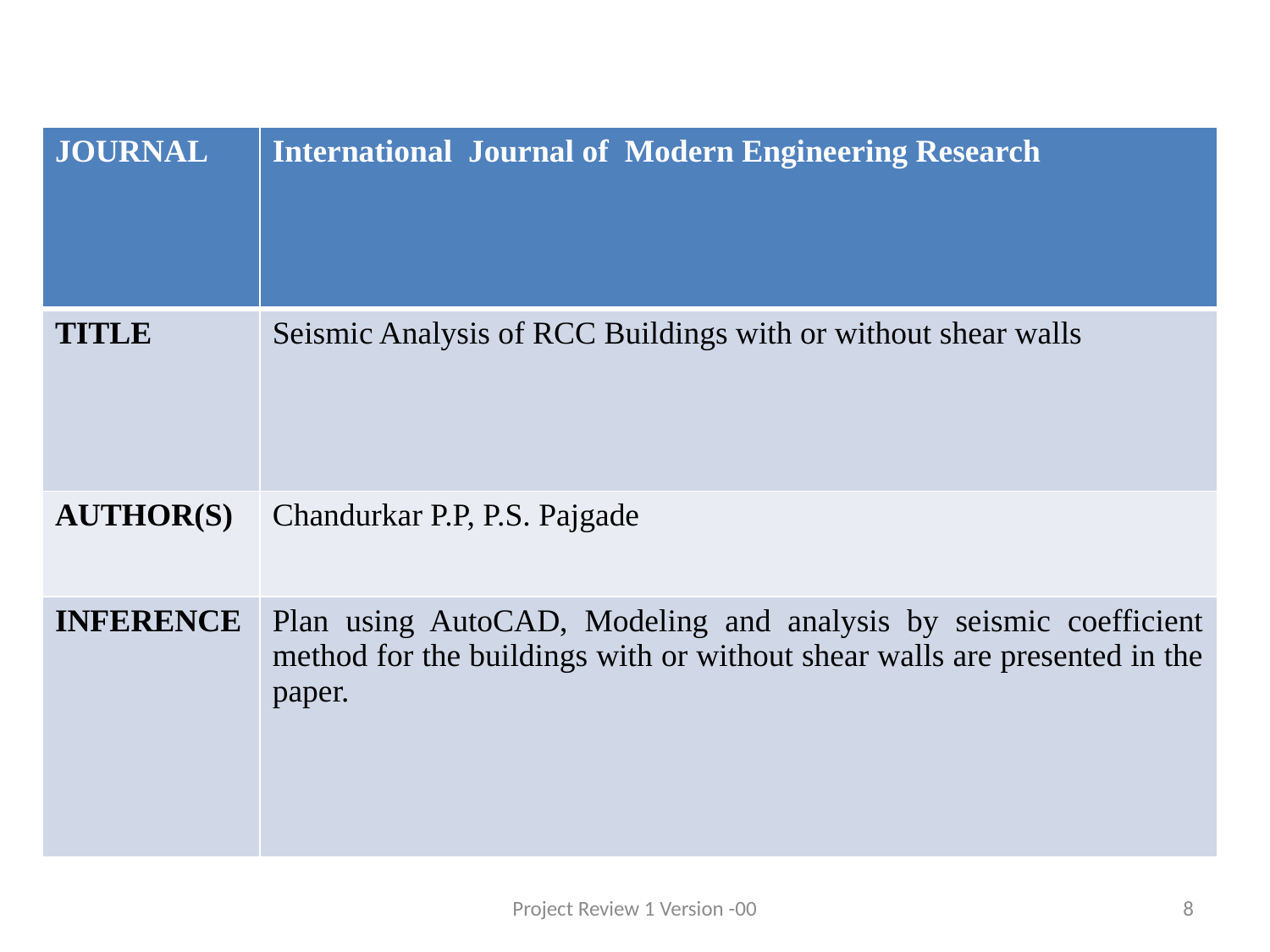

| JOURNAL | International Journal of Modern Engineering Research |
| --- | --- |
| TITLE | Seismic Analysis of RCC Buildings with or without shear walls |
| AUTHOR(S) | Chandurkar P.P, P.S. Pajgade |
| INFERENCE | Plan using AutoCAD, Modeling and analysis by seismic coefficient method for the buildings with or without shear walls are presented in the paper. |
TITLE

Project Review 1 Version -00
8